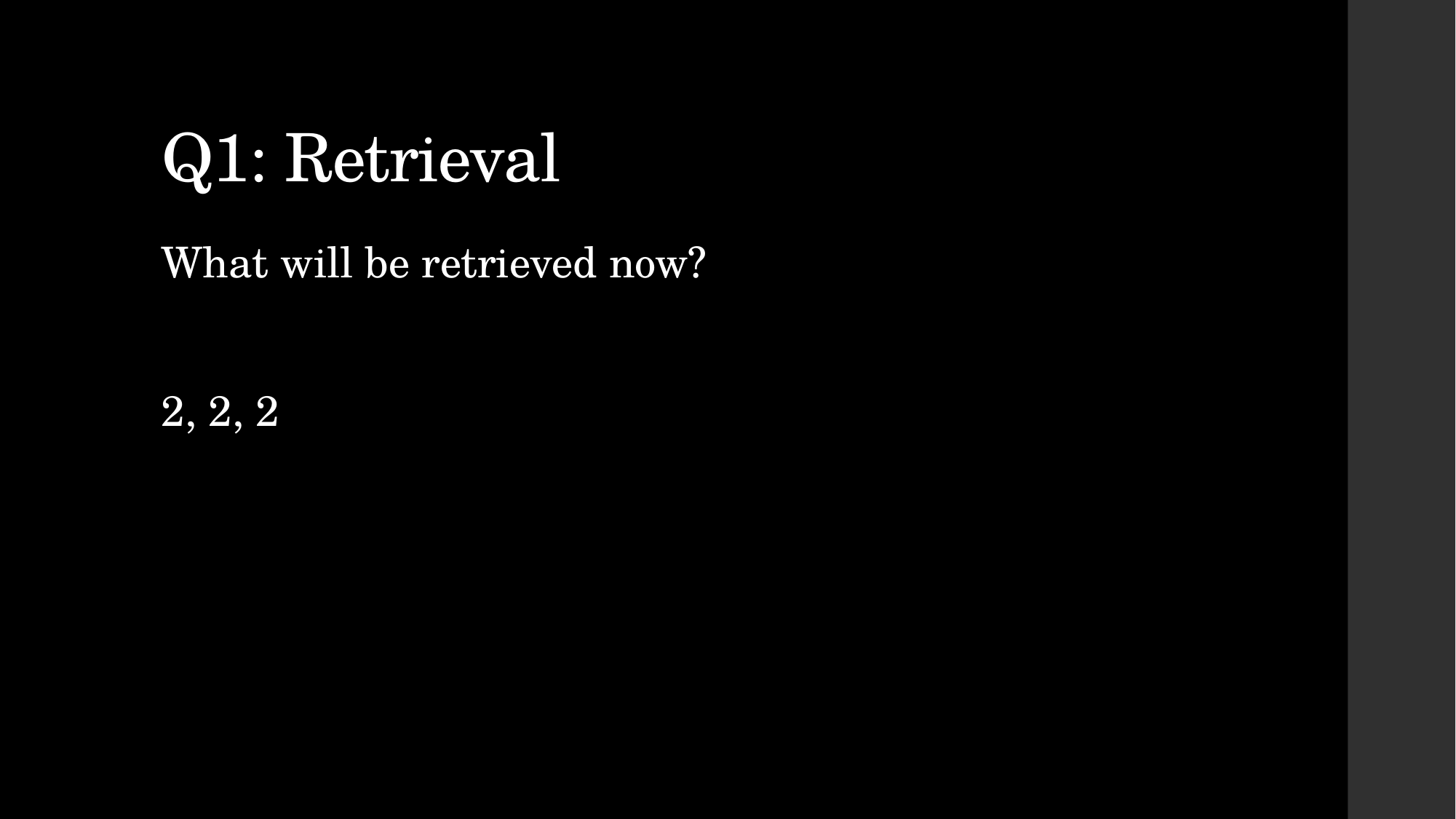

# Q1: Retrieval
What will be retrieved now?
2, 2, 2